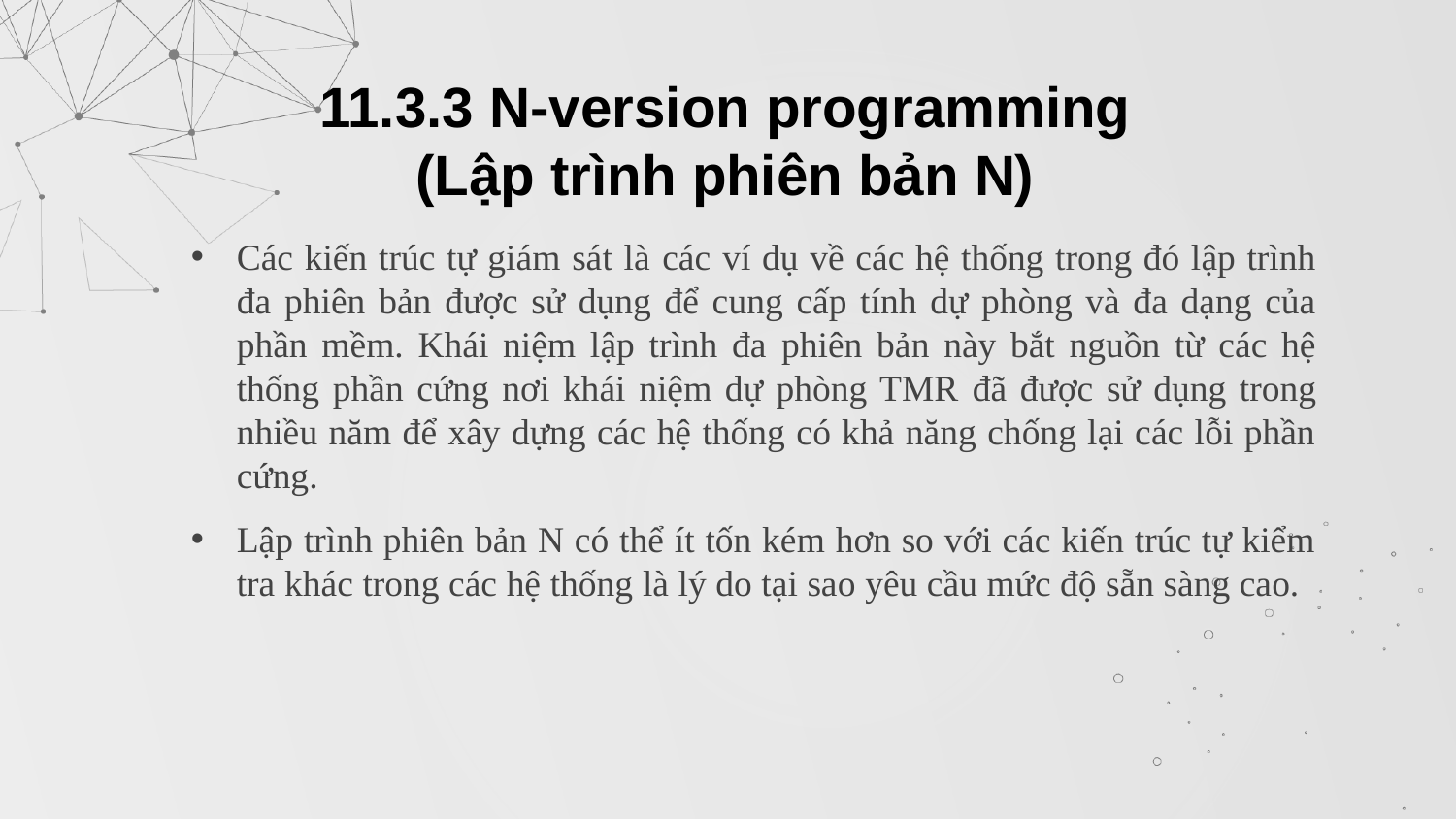

11.3.3 N-version programming
(Lập trình phiên bản N)

Các kiến trúc tự giám sát là các ví dụ về các hệ thống trong đó lập trình đa phiên bản được sử dụng để cung cấp tính dự phòng và đa dạng của phần mềm. Khái niệm lập trình đa phiên bản này bắt nguồn từ các hệ thống phần cứng nơi khái niệm dự phòng TMR đã được sử dụng trong nhiều năm để xây dựng các hệ thống có khả năng chống lại các lỗi phần cứng.
Lập trình phiên bản N có thể ít tốn kém hơn so với các kiến trúc tự kiểm tra khác trong các hệ thống là lý do tại sao yêu cầu mức độ sẵn sàng cao.